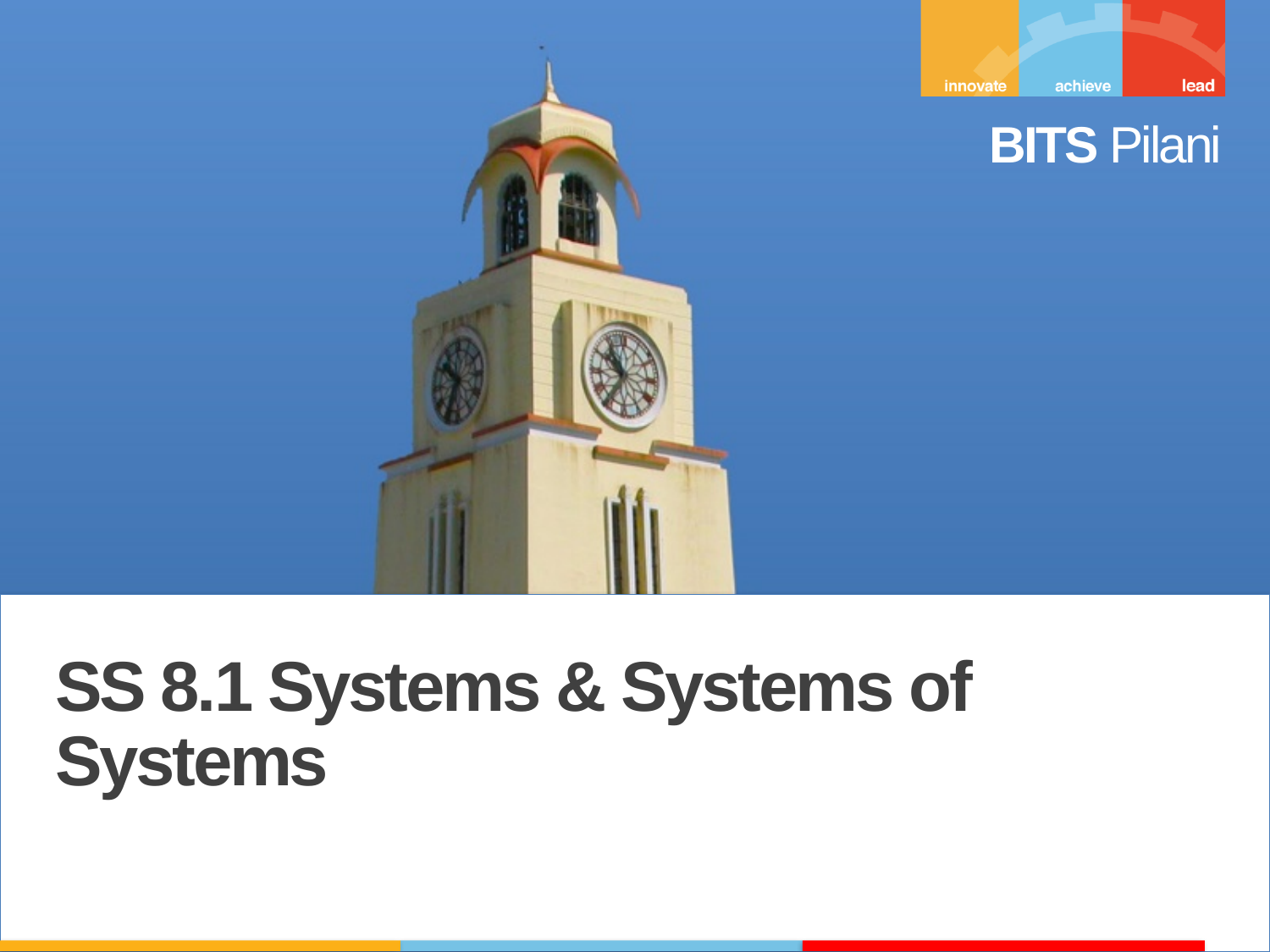

SS 8.1 Systems & Systems of Systems